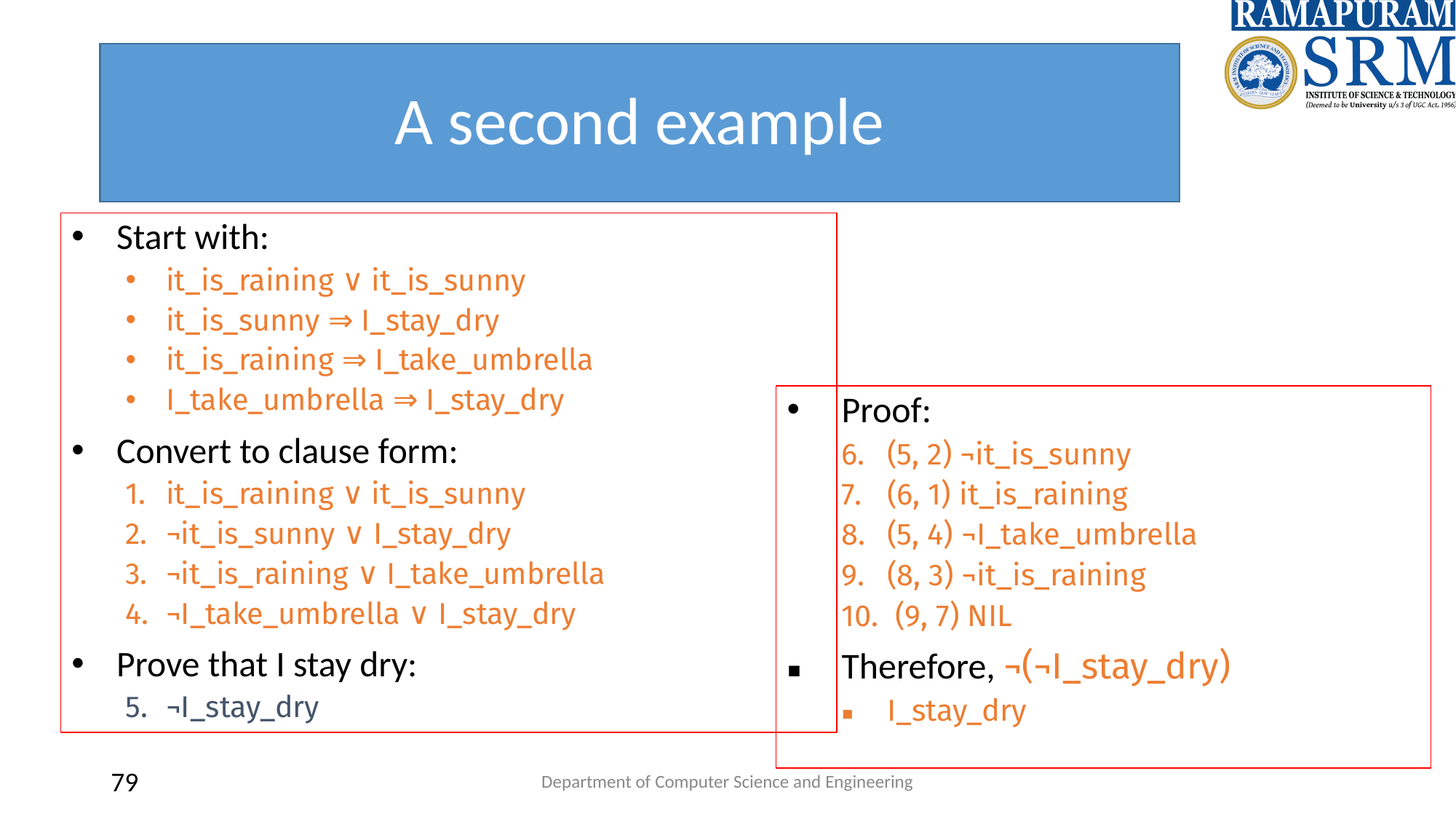

# A second example
Start with:
it_is_raining ∨ it_is_sunny
it_is_sunny ⇒ I_stay_dry
it_is_raining ⇒ I_take_umbrella
I_take_umbrella ⇒ I_stay_dry
Convert to clause form:
it_is_raining ∨ it_is_sunny
¬it_is_sunny ∨ I_stay_dry
¬it_is_raining ∨ I_take_umbrella
¬I_take_umbrella ∨ I_stay_dry
Prove that I stay dry:
¬I_stay_dry

Proof:
(5, 2) ¬it_is_sunny
(6, 1) it_is_raining
(5, 4) ¬I_take_umbrella
(8, 3) ¬it_is_raining
 (9, 7) NIL
Therefore, ¬(¬I_stay_dry)
I_stay_dry
79
Department of Computer Science and Engineering